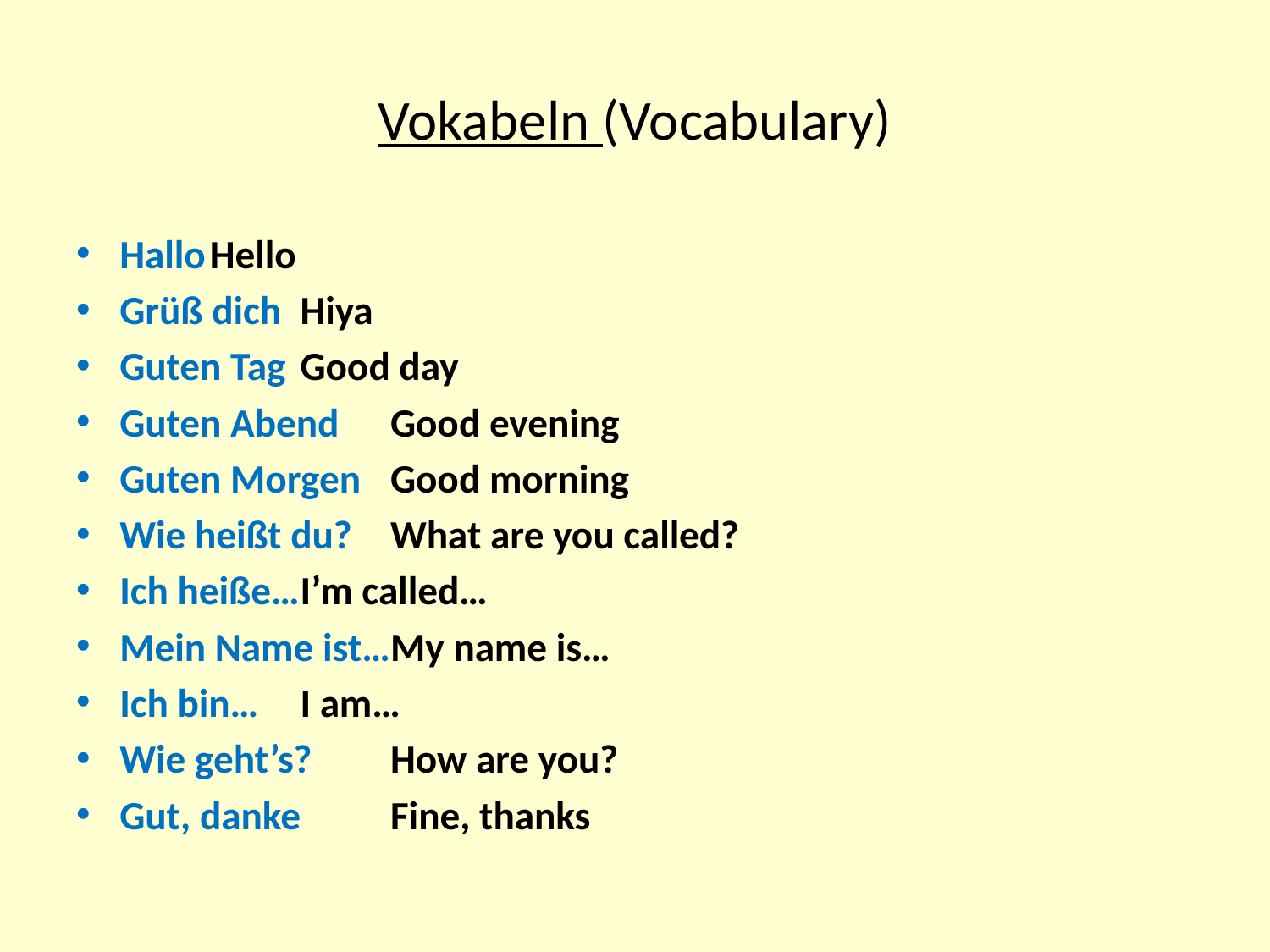

# Vokabeln (Vocabulary)
Hallo		Hello
Grüß dich		Hiya
Guten Tag		Good day
Guten Abend	Good evening
Guten Morgen	Good morning
Wie heißt du?	What are you called?
Ich heiße…		I’m called…
Mein Name ist…	My name is…
Ich bin…		I am…
Wie geht’s?	How are you?
Gut, danke		Fine, thanks